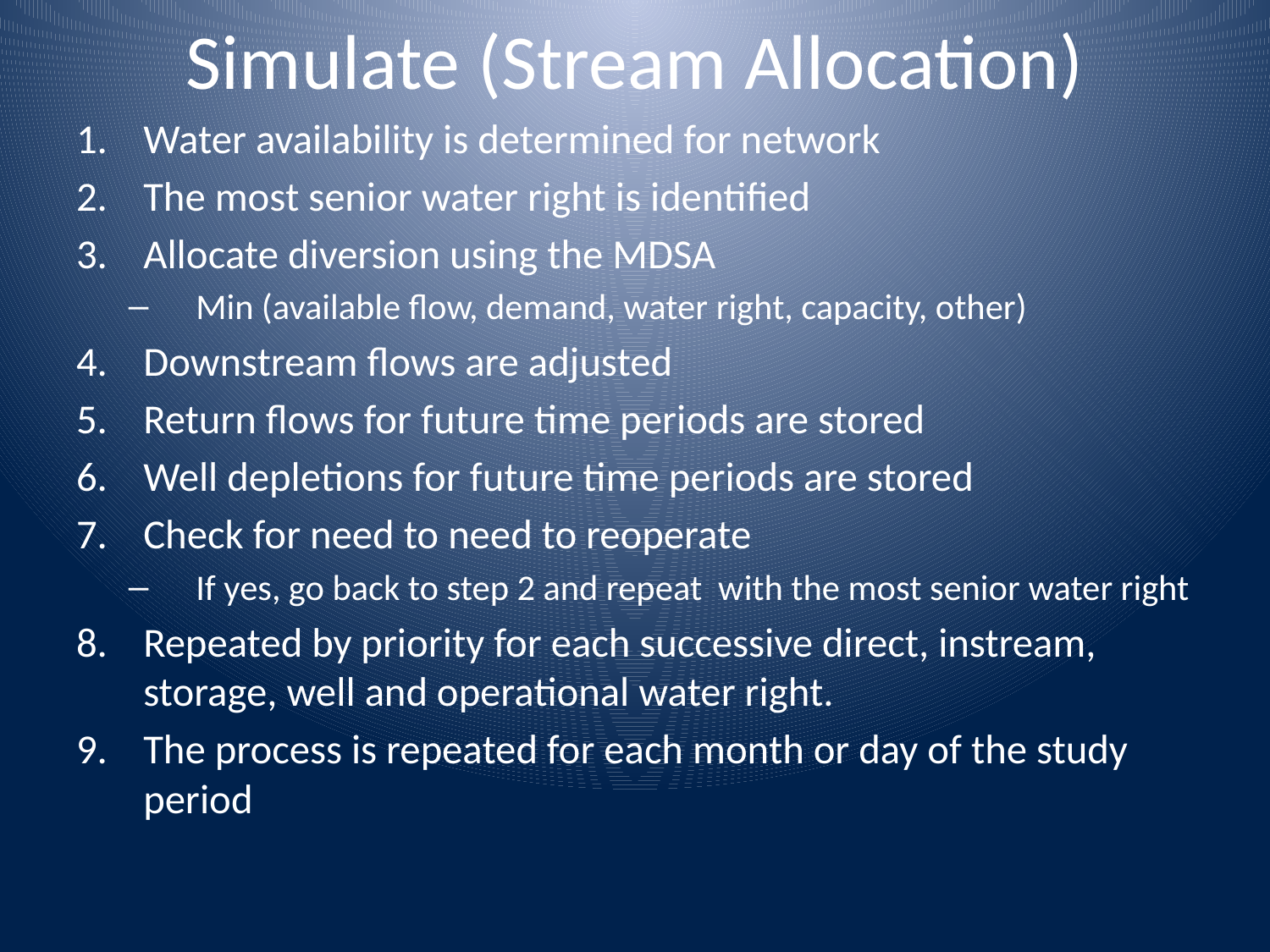

# Simulate (Stream Allocation)
Water availability is determined for network
The most senior water right is identified
Allocate diversion using the MDSA
Min (available flow, demand, water right, capacity, other)
Downstream flows are adjusted
Return flows for future time periods are stored
Well depletions for future time periods are stored
Check for need to need to reoperate
If yes, go back to step 2 and repeat  with the most senior water right
Repeated by priority for each successive direct, instream, storage, well and operational water right.
The process is repeated for each month or day of the study period